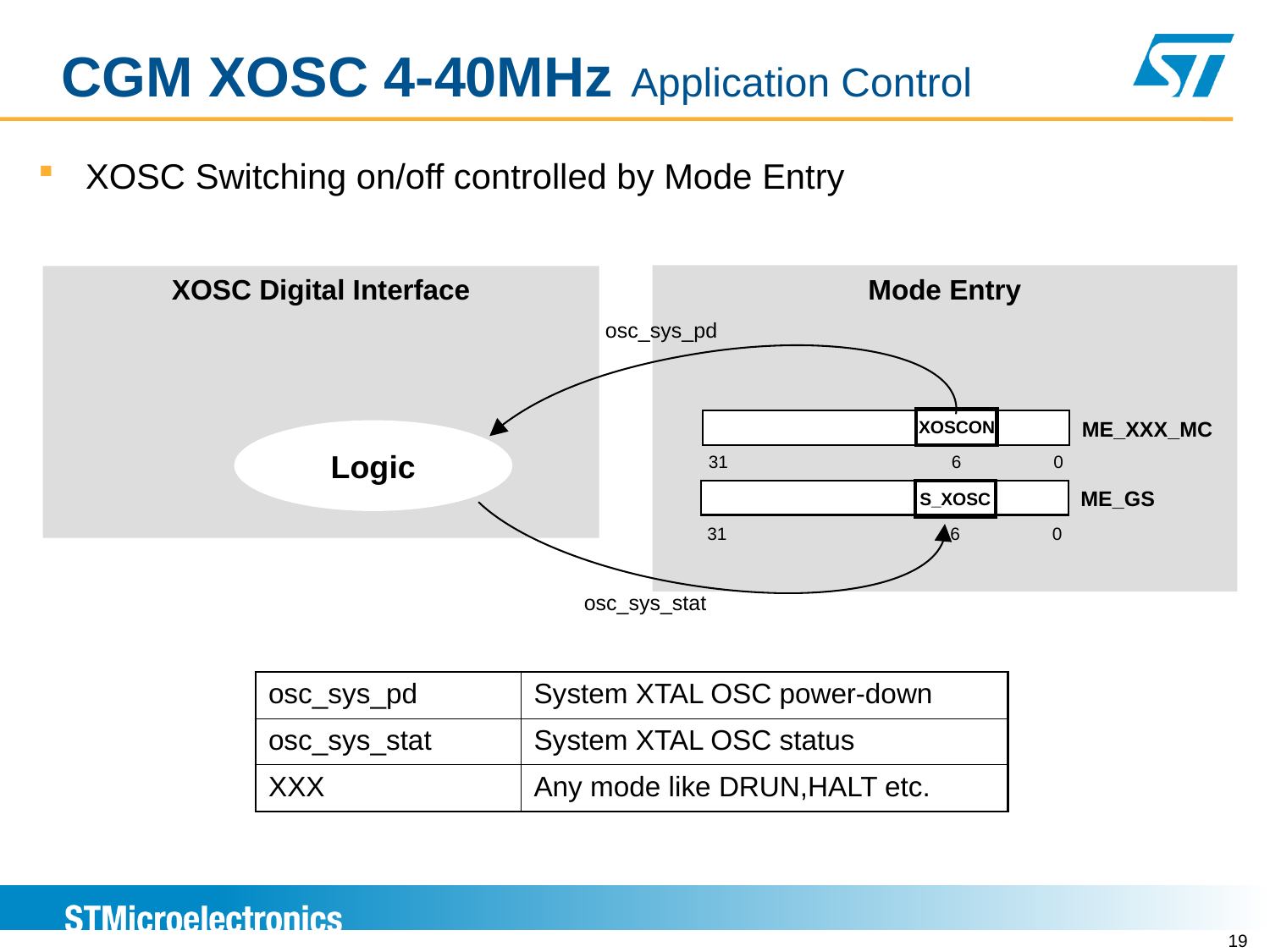

# CGM XOSC 4-40MHz Application Control
XOSC Switching on/off controlled by Mode Entry

Mode Entry
XOSC Digital Interface

osc_sys_pd
XOSCON
ME_XXX_MC

31                                              6                   0
Logic
ME_GS

S_XOSC
31                                              6                   0
osc_sys_stat
| osc\_sys\_pd | System XTAL OSC power-down |
| --- | --- |
| osc\_sys\_stat | System XTAL OSC status |
| XXX | Any mode like DRUN,HALT etc. |
19